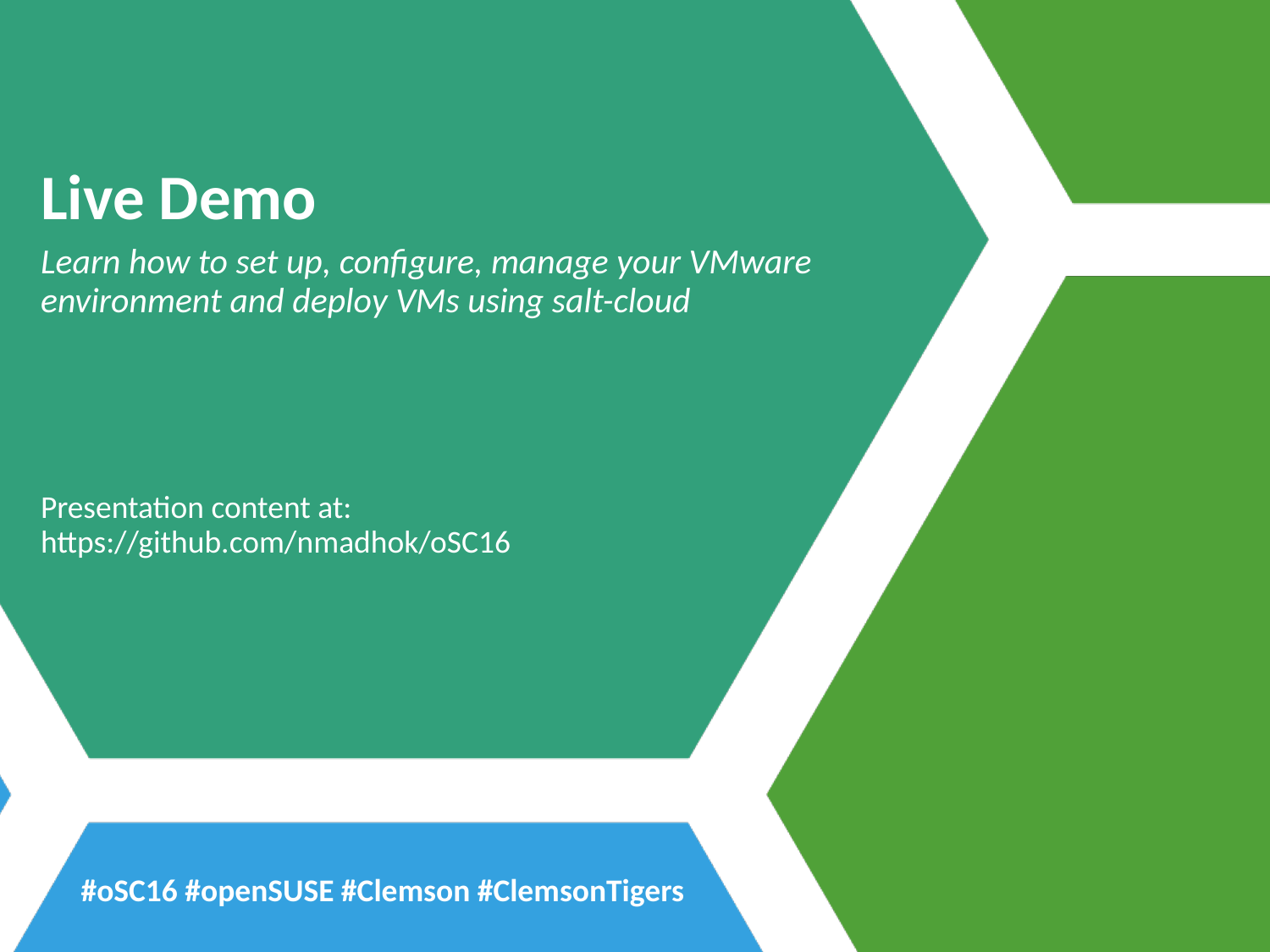

Live Demo
Learn how to set up, configure, manage your VMware environment and deploy VMs using salt-cloud
Presentation content at:
https://github.com/nmadhok/oSC16
#oSC16 #openSUSE #Clemson #ClemsonTigers